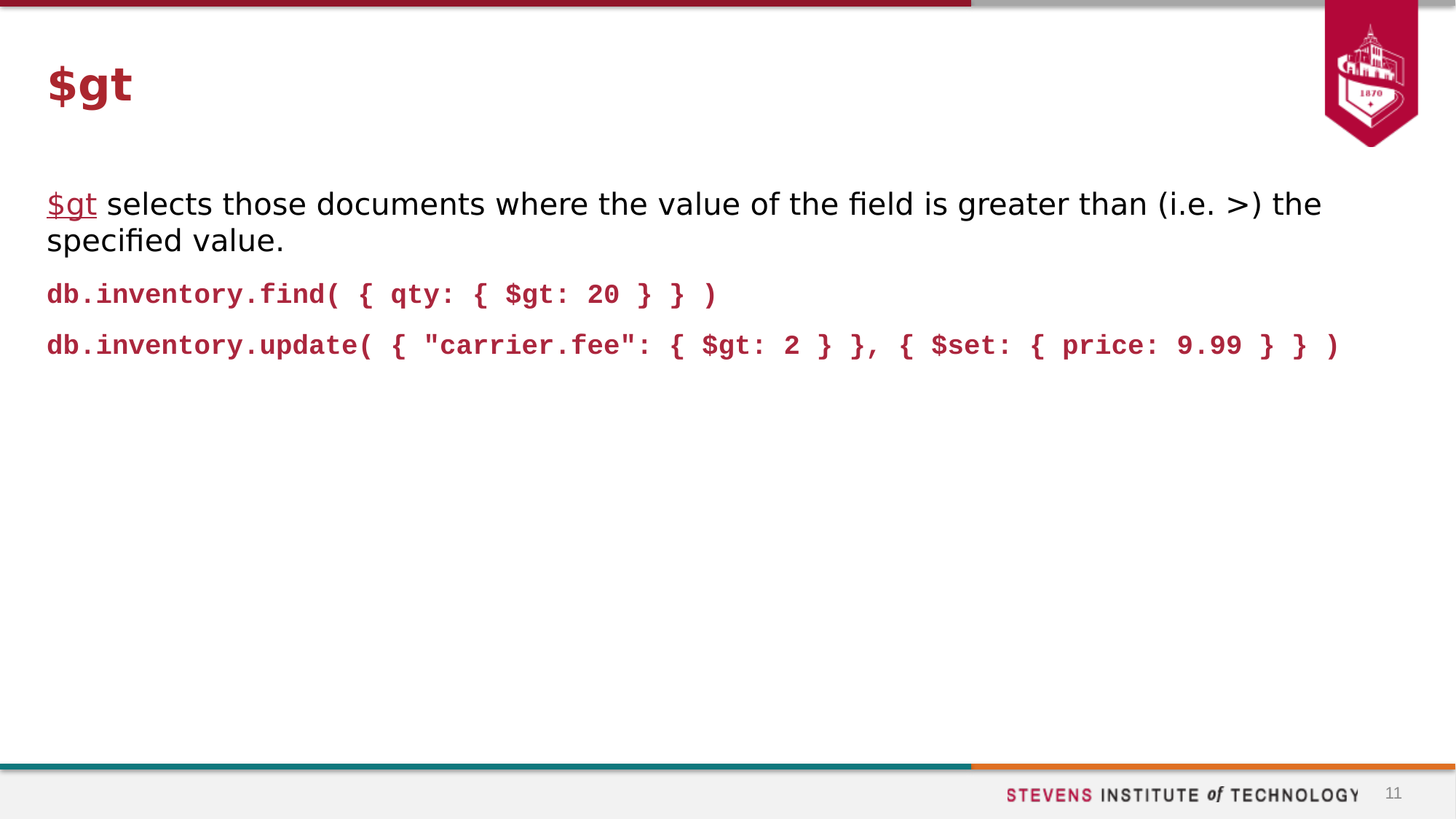

# $gt
$gt selects those documents where the value of the field is greater than (i.e. >) the specified value.
db.inventory.find( { qty: { $gt: 20 } } )
db.inventory.update( { "carrier.fee": { $gt: 2 } }, { $set: { price: 9.99 } } )
11